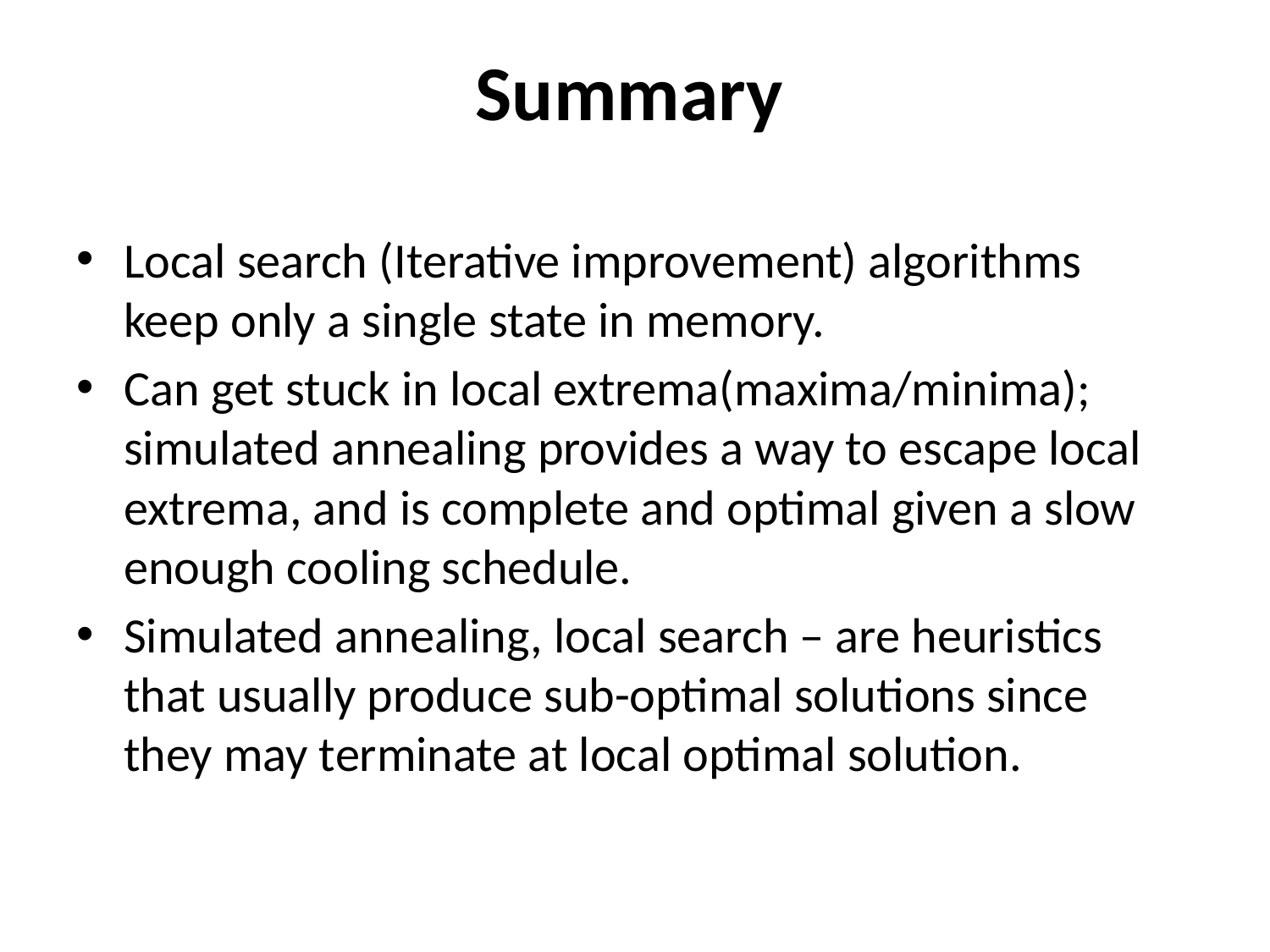

# Summary
Local search (Iterative improvement) algorithms keep only a single state in memory.
Can get stuck in local extrema(maxima/minima); simulated annealing provides a way to escape local extrema, and is complete and optimal given a slow enough cooling schedule.
Simulated annealing, local search – are heuristics that usually produce sub-optimal solutions since they may terminate at local optimal solution.